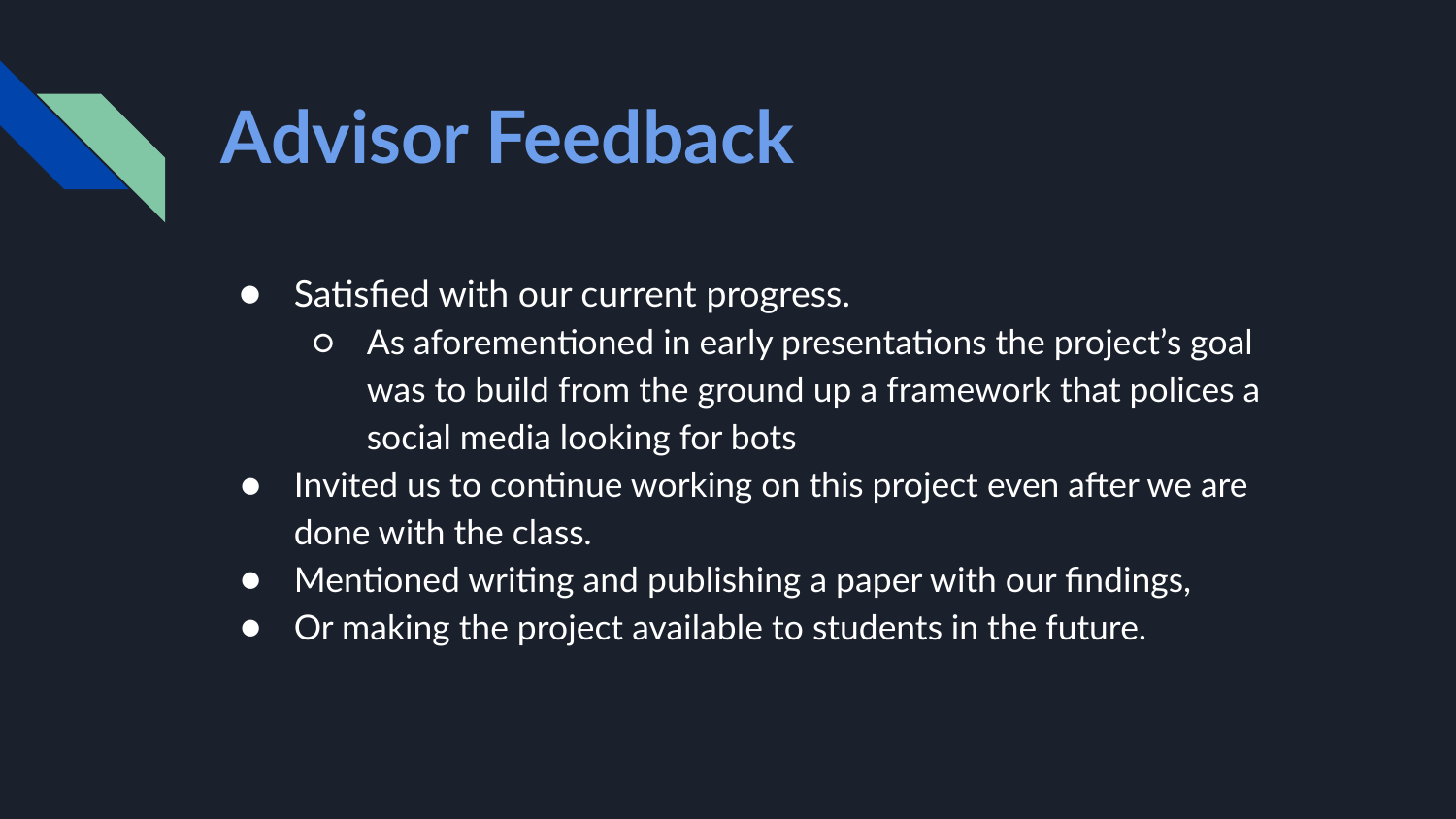

# Advisor Feedback
Satisfied with our current progress.
As aforementioned in early presentations the project’s goal was to build from the ground up a framework that polices a social media looking for bots
Invited us to continue working on this project even after we are done with the class.
Mentioned writing and publishing a paper with our findings,
Or making the project available to students in the future.